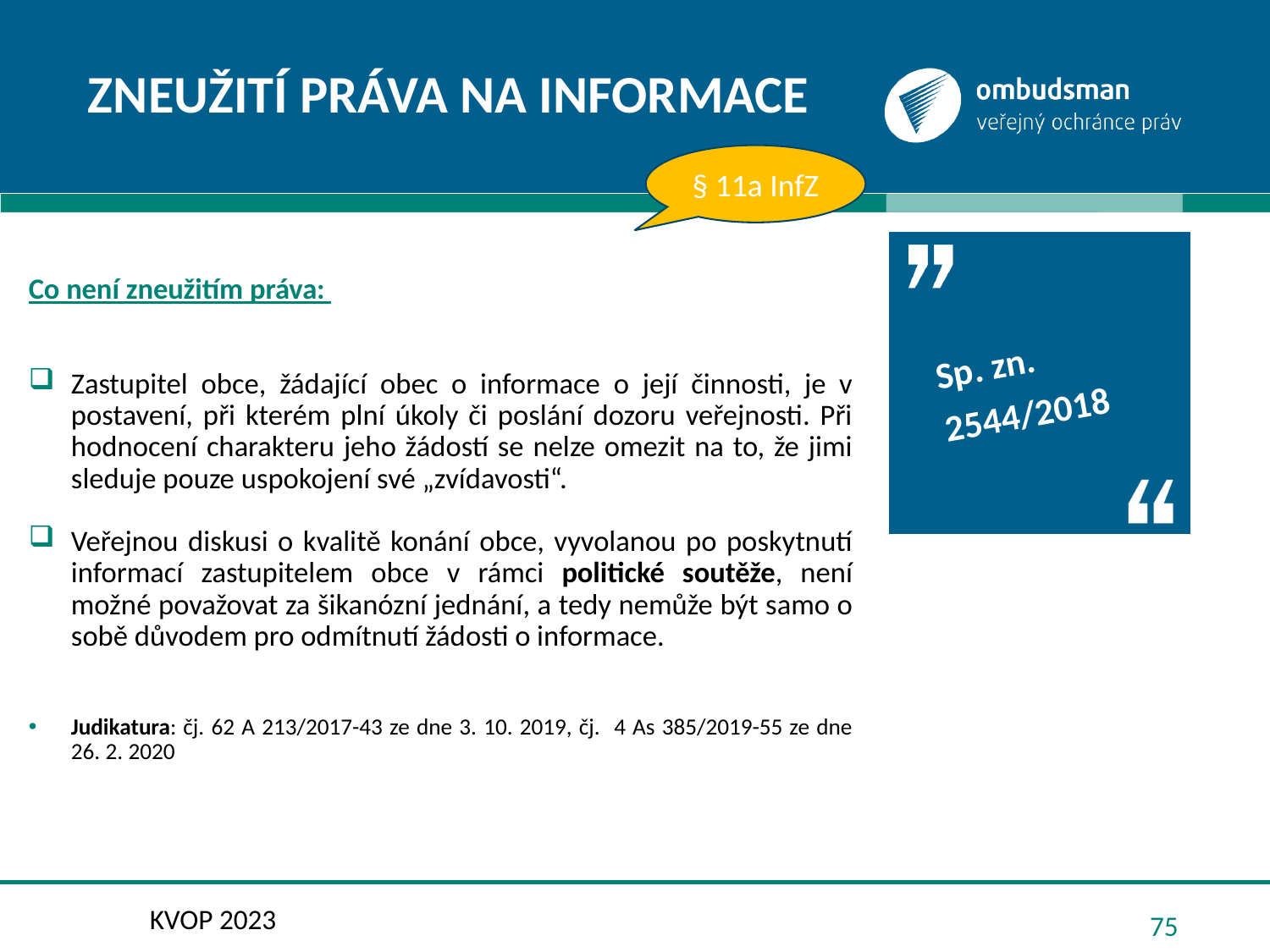

# Zneužití práva na informace
§ 11a InfZ

Co není zneužitím práva:

Zastupitel obce, žádající obec o informace o její činnosti, je v postavení, při kterém plní úkoly či poslání dozoru veřejnosti. Při hodnocení charakteru jeho žádostí se nelze omezit na to, že jimi sleduje pouze uspokojení své „zvídavosti“.

Veřejnou diskusi o kvalitě konání obce, vyvolanou po poskytnutí informací zastupitelem obce v rámci politické soutěže, není možné považovat za šikanózní jednání, a tedy nemůže být samo o sobě důvodem pro odmítnutí žádosti o informace.

Judikatura: čj. 62 A 213/2017-43 ze dne 3. 10. 2019, čj.  4 As 385/2019-55 ze dne 26. 2. 2020

Sp. zn.
2544/2018
KVOP 2023

75